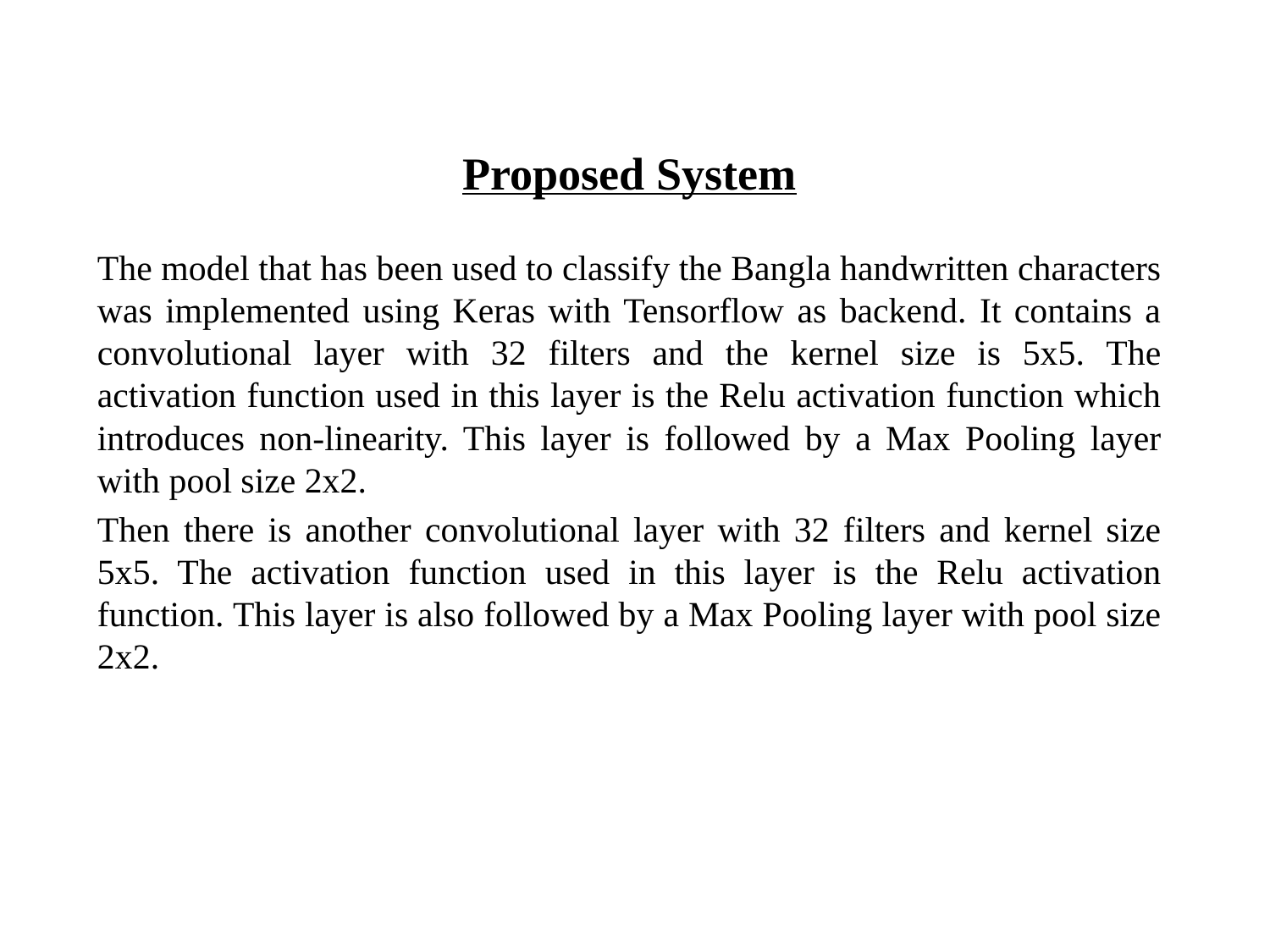

Proposed System

The model that has been used to classify the Bangla handwritten characters was implemented using Keras with Tensorflow as backend. It contains a convolutional layer with 32 filters and the kernel size is 5x5. The activation function used in this layer is the Relu activation function which introduces non-linearity. This layer is followed by a Max Pooling layer with pool size 2x2.
Then there is another convolutional layer with 32 filters and kernel size 5x5. The activation function used in this layer is the Relu activation function. This layer is also followed by a Max Pooling layer with pool size 2x2.